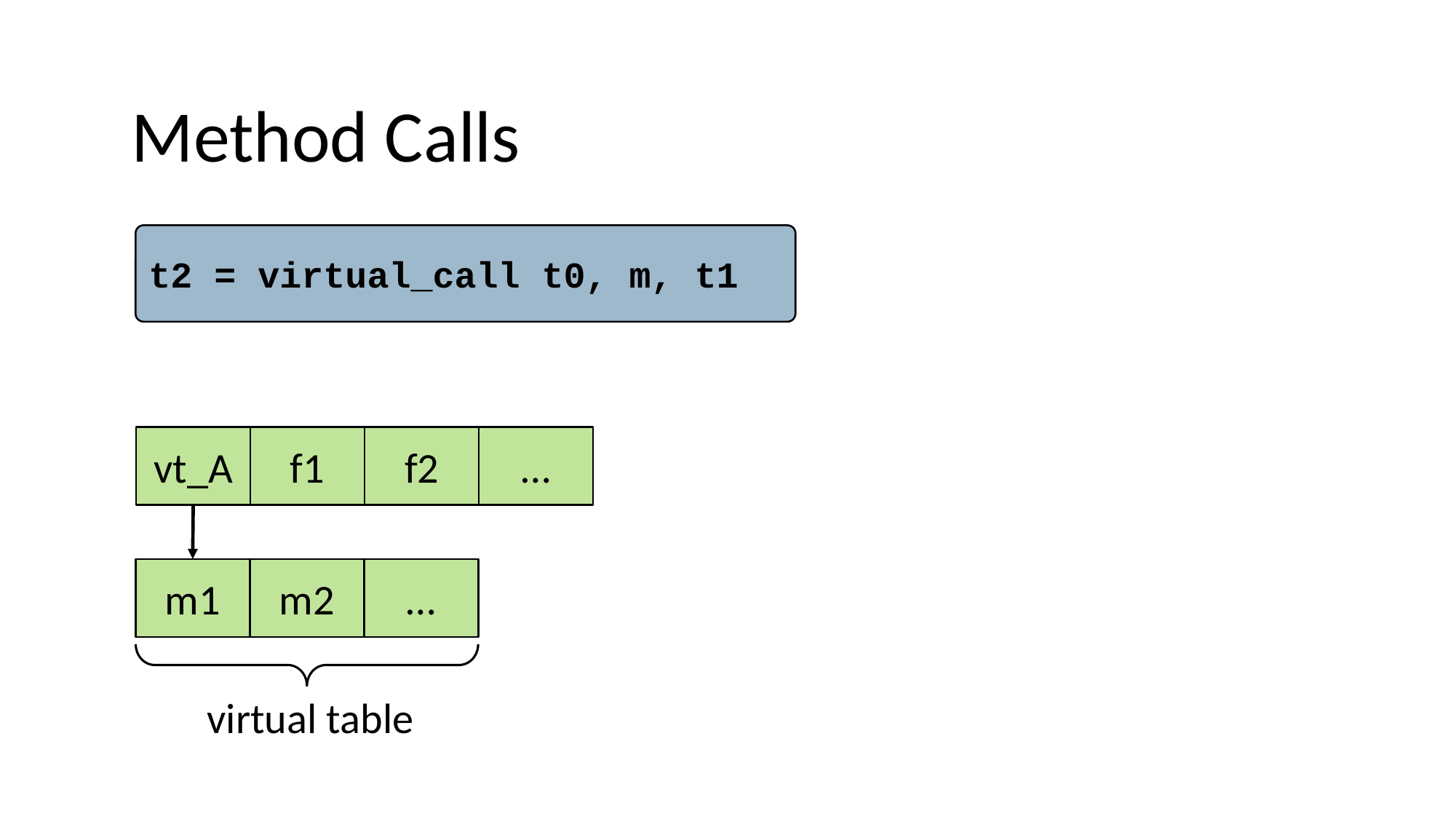

Method Calls
t2 = virtual_call t0, m, t1
vt_A
f1
f2
…

m1
m2
…
virtual table